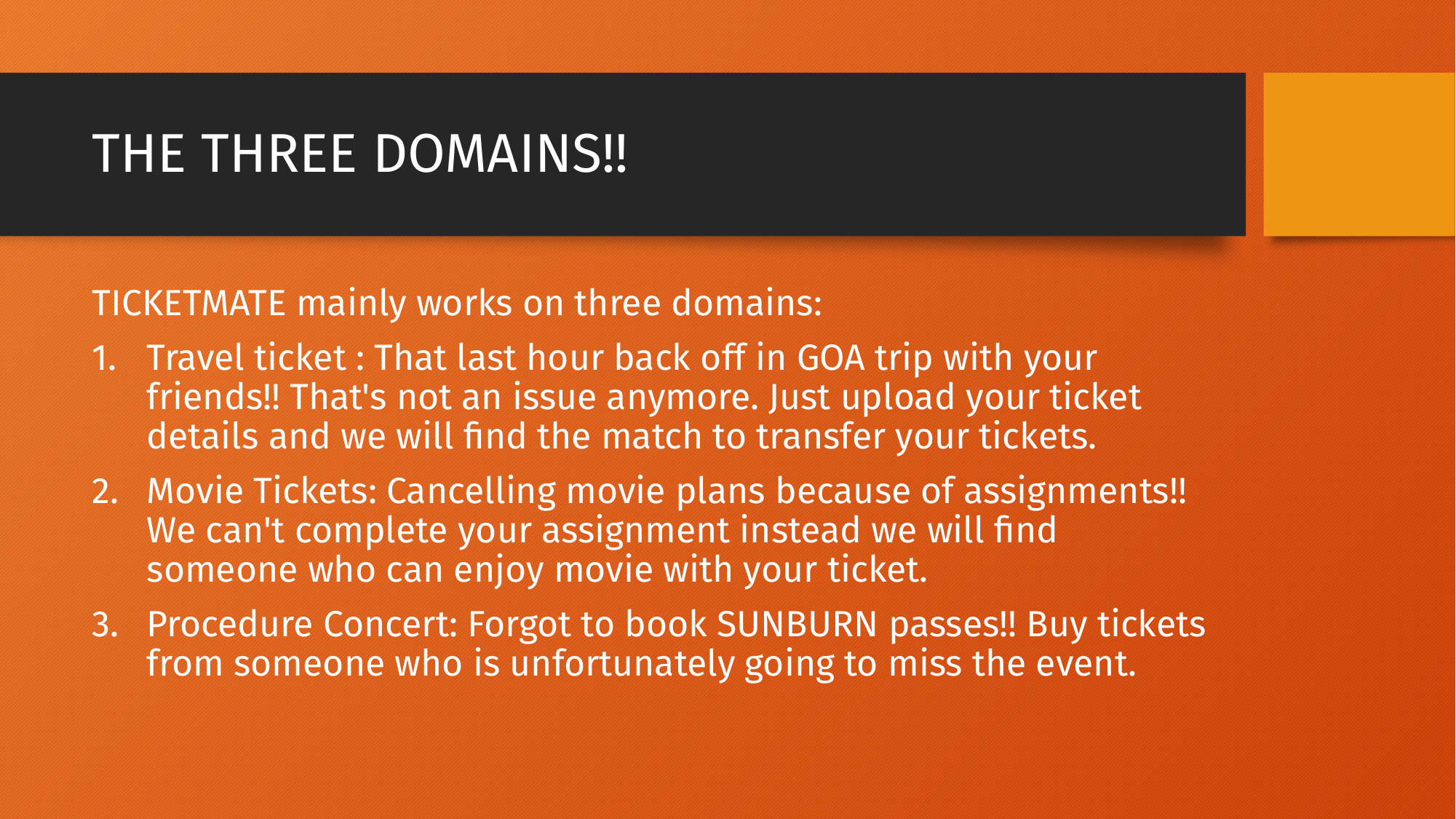

# THE THREE DOMAINS!!
TICKETMATE mainly works on three domains:
Travel ticket : That last hour back off in GOA trip with your friends!! That's not an issue anymore. Just upload your ticket details and we will find the match to transfer your tickets.
Movie Tickets: Cancelling movie plans because of assignments!! We can't complete your assignment instead we will find someone who can enjoy movie with your ticket.
Procedure Concert: Forgot to book SUNBURN passes!! Buy tickets from someone who is unfortunately going to miss the event.